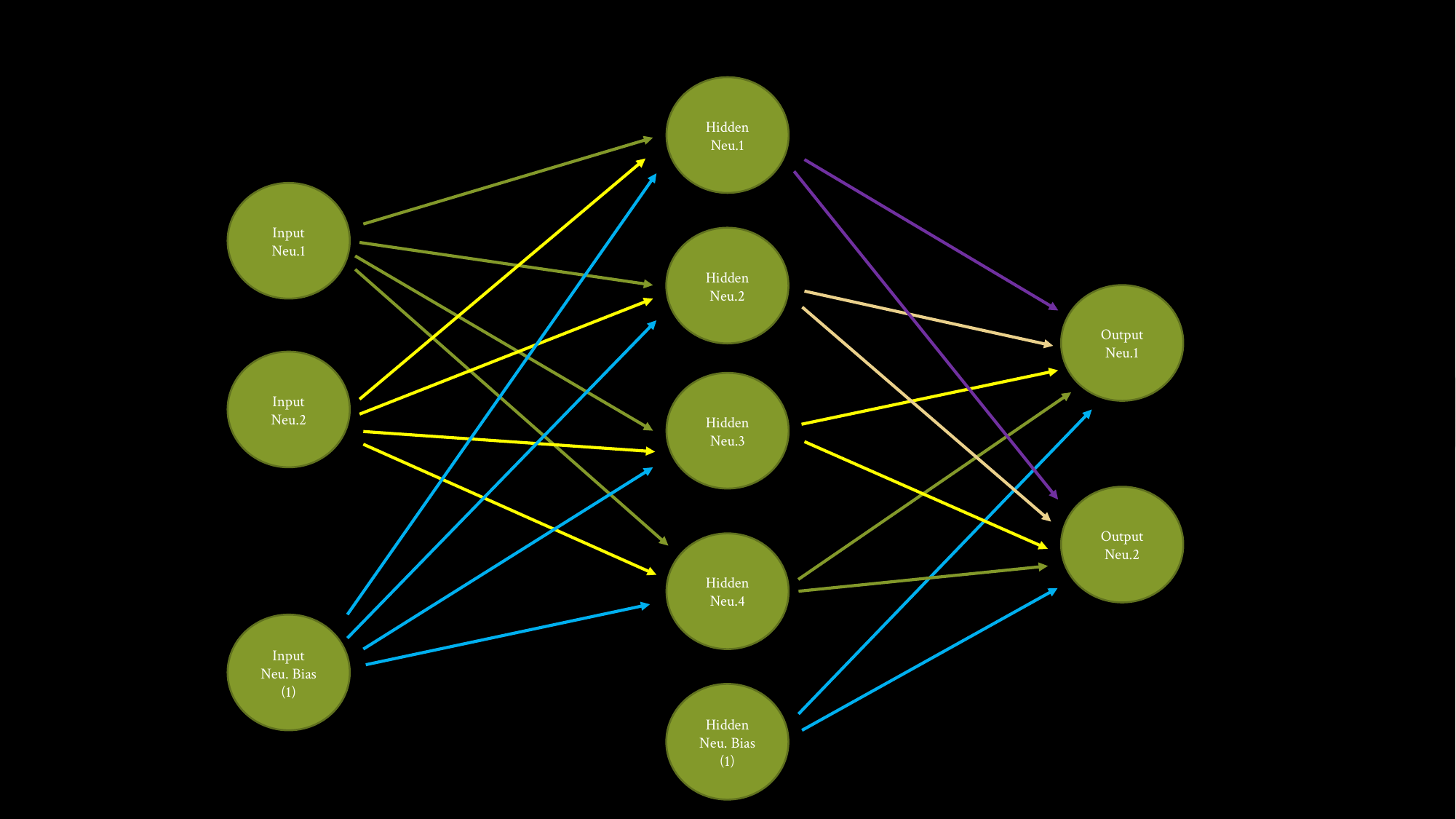

Hidden
Neu.1
Input
Neu.1
Hidden
Neu.2
Output
Neu.1
Input
Neu.2
Hidden
Neu.3
Output
Neu.2
Hidden
Neu.4
Input
Neu. Bias (1)
Hidden
Neu. Bias
(1)